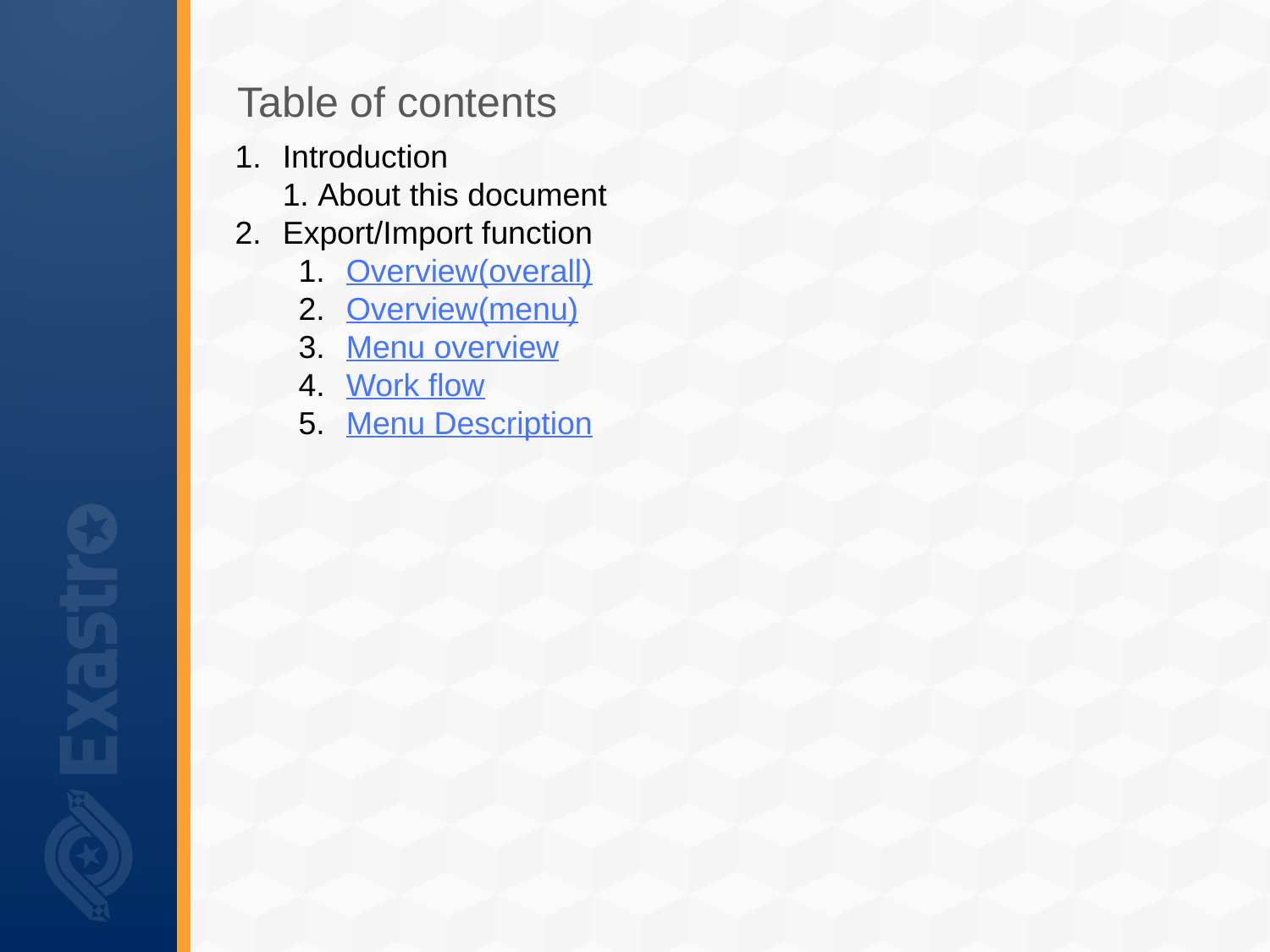

# Table of contents
Introduction
1. About this document
Export/Import function
Overview(overall)
Overview(menu)
Menu overview
Work flow
Menu Description